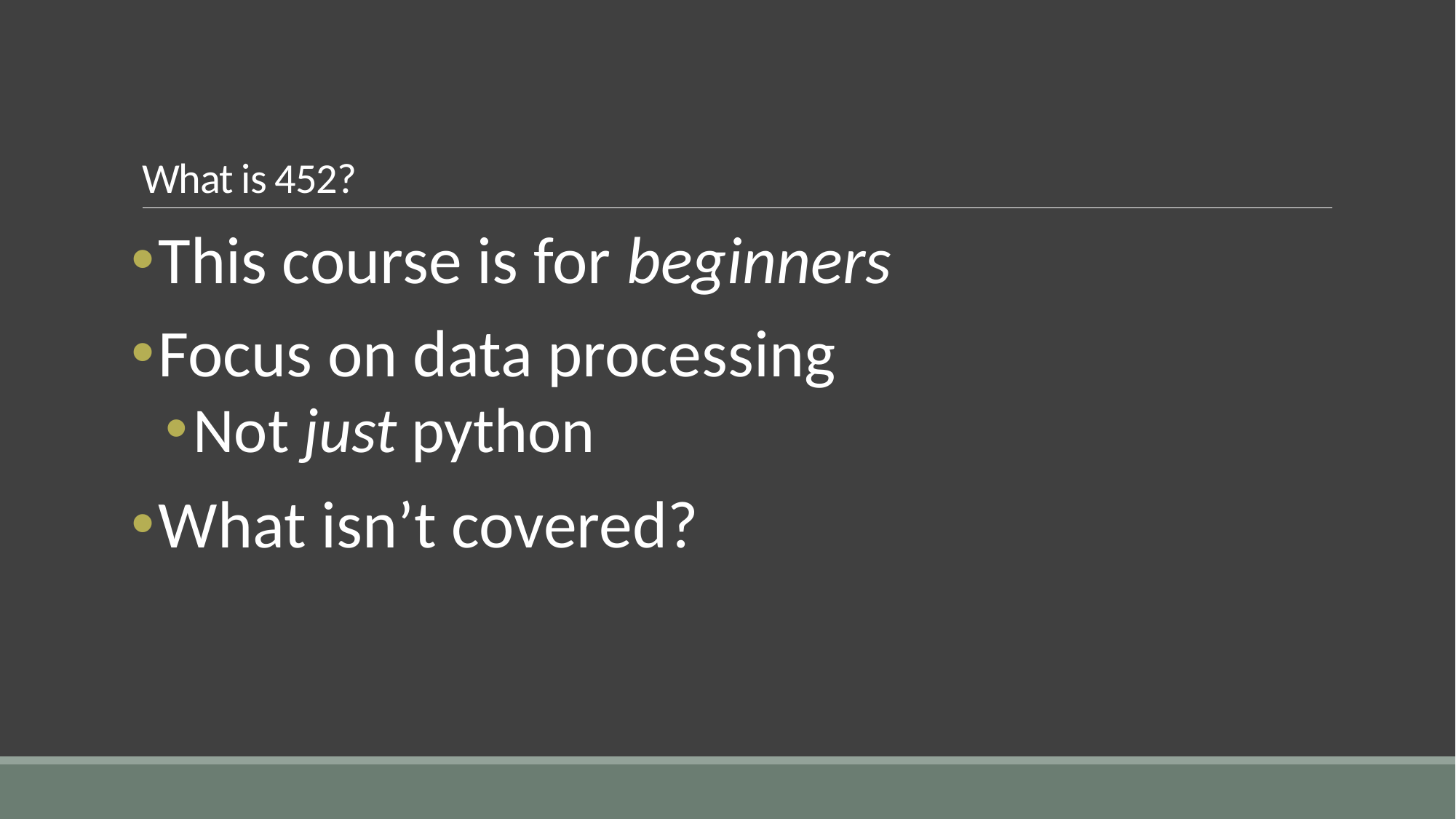

# What is 452?
This course is for beginners
Focus on data processing
Not just python
What isn’t covered?